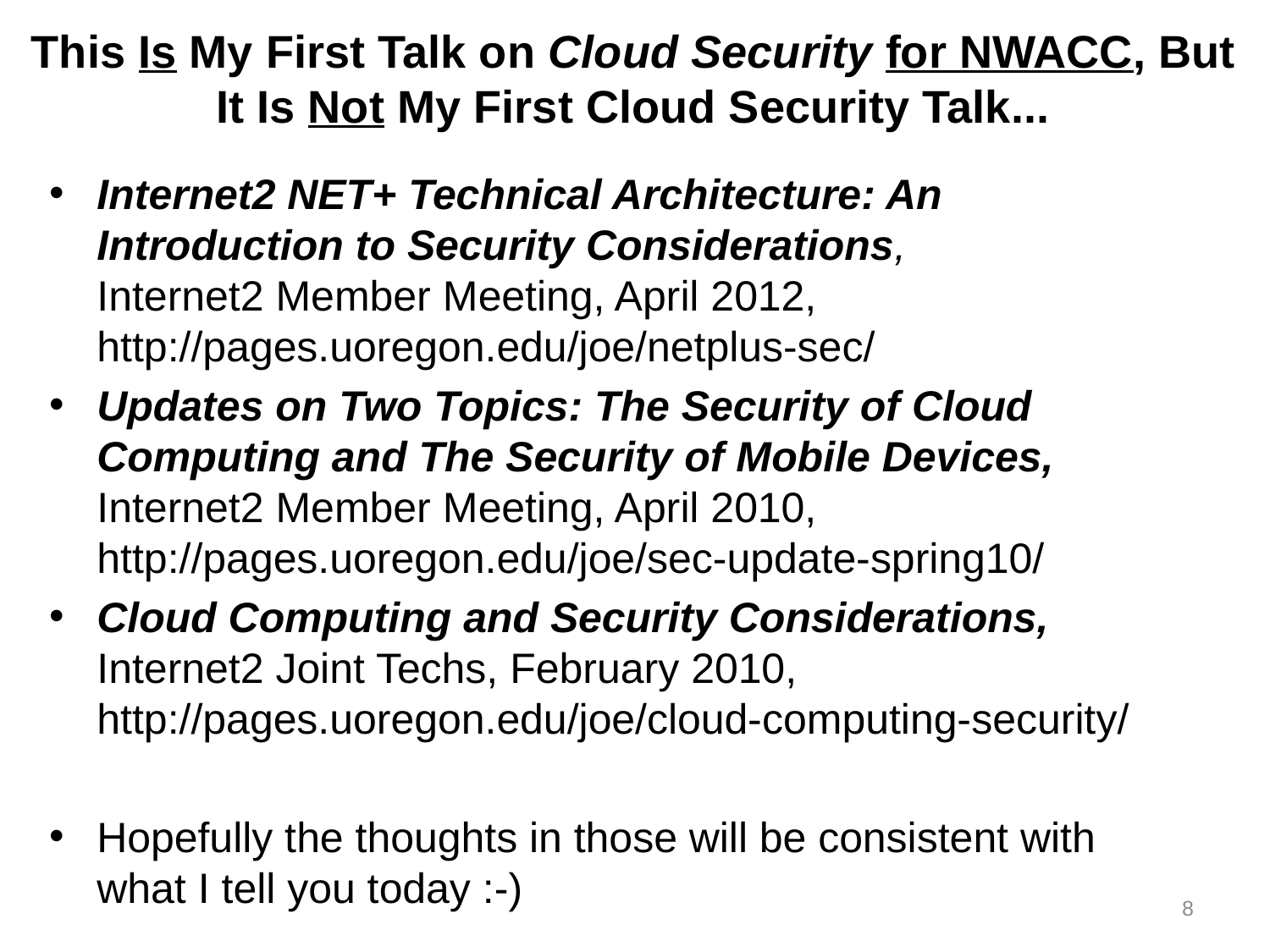

# This Is My First Talk on Cloud Security for NWACC, But It Is Not My First Cloud Security Talk...
Internet2 NET+ Technical Architecture: An Introduction to Security Considerations,
Internet2 Member Meeting, April 2012,
http://pages.uoregon.edu/joe/netplus-sec/
Updates on Two Topics: The Security of Cloud Computing and The Security of Mobile Devices,
Internet2 Member Meeting, April 2010,
http://pages.uoregon.edu/joe/sec-update-spring10/
Cloud Computing and Security Considerations, Internet2 Joint Techs, February 2010,
http://pages.uoregon.edu/joe/cloud-computing-security/

Hopefully the thoughts in those will be consistent with what I tell you today :-)
8